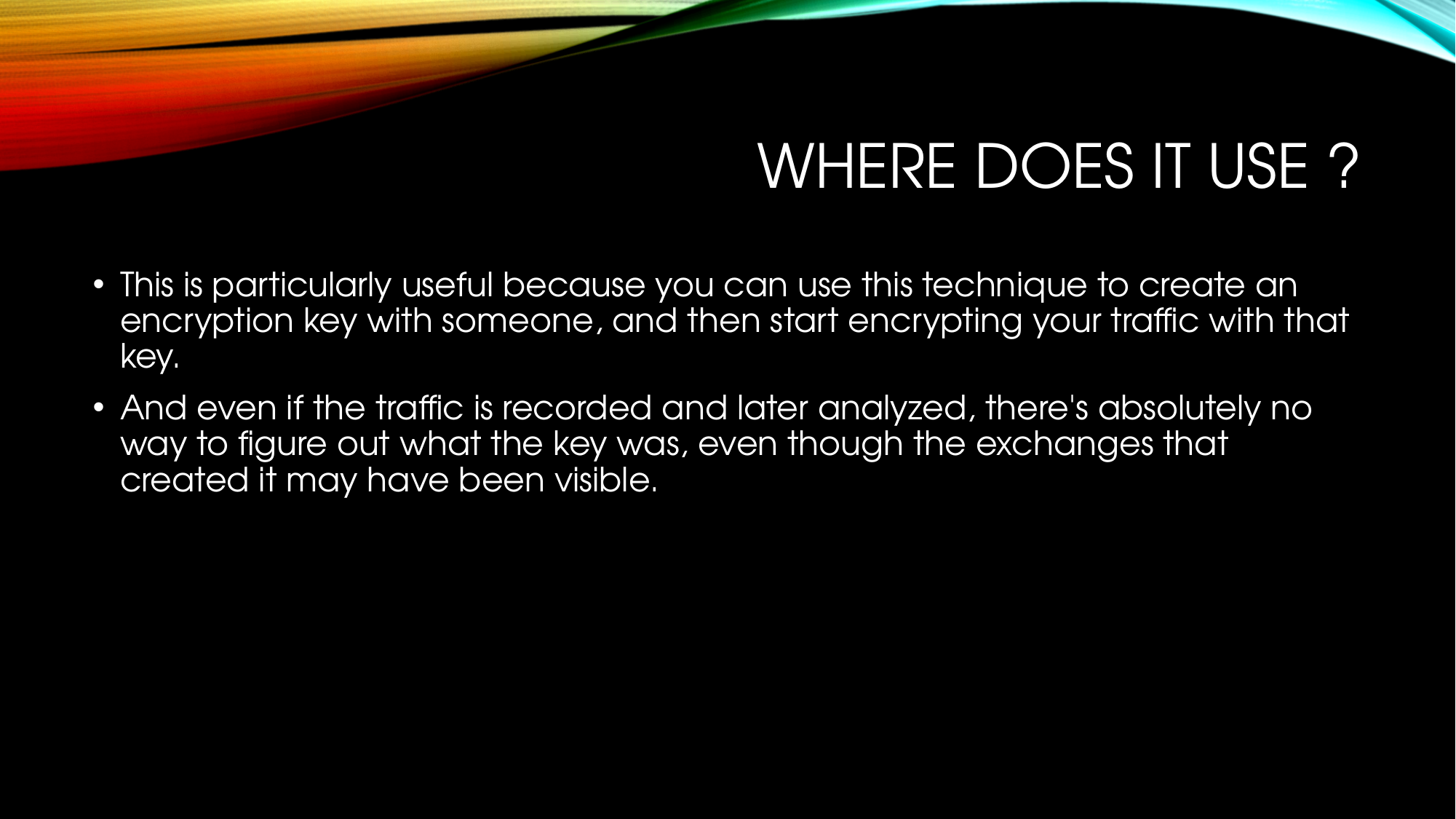

# Where does it use ?
This is particularly useful because you can use this technique to create an encryption key with someone, and then start encrypting your traffic with that key.
And even if the traffic is recorded and later analyzed, there's absolutely no way to figure out what the key was, even though the exchanges that created it may have been visible.